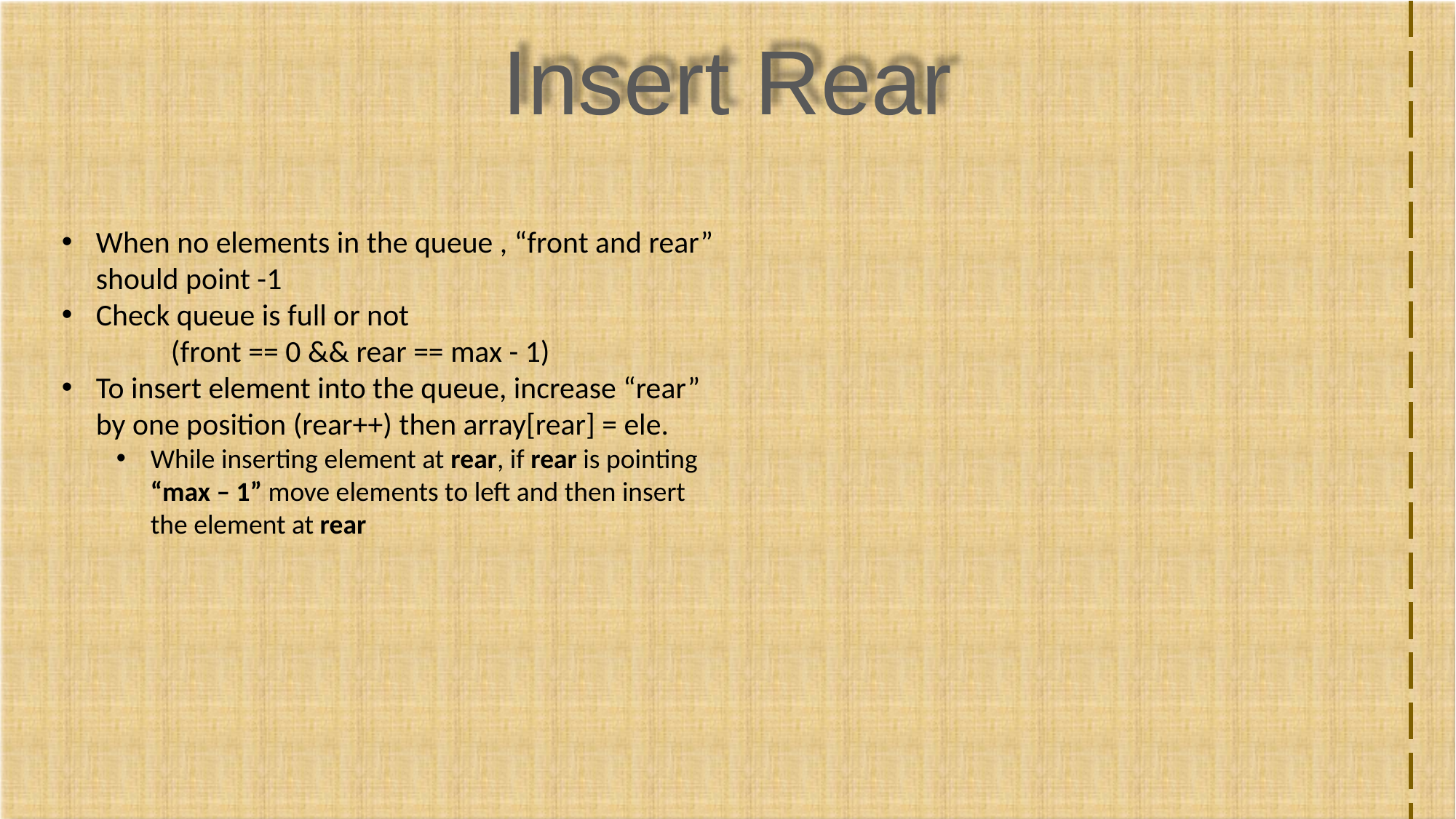

Insert Rear
When no elements in the queue , “front and rear” should point -1
Check queue is full or not
	(front == 0 && rear == max - 1)
To insert element into the queue, increase “rear” by one position (rear++) then array[rear] = ele.
While inserting element at rear, if rear is pointing “max – 1” move elements to left and then insert the element at rear